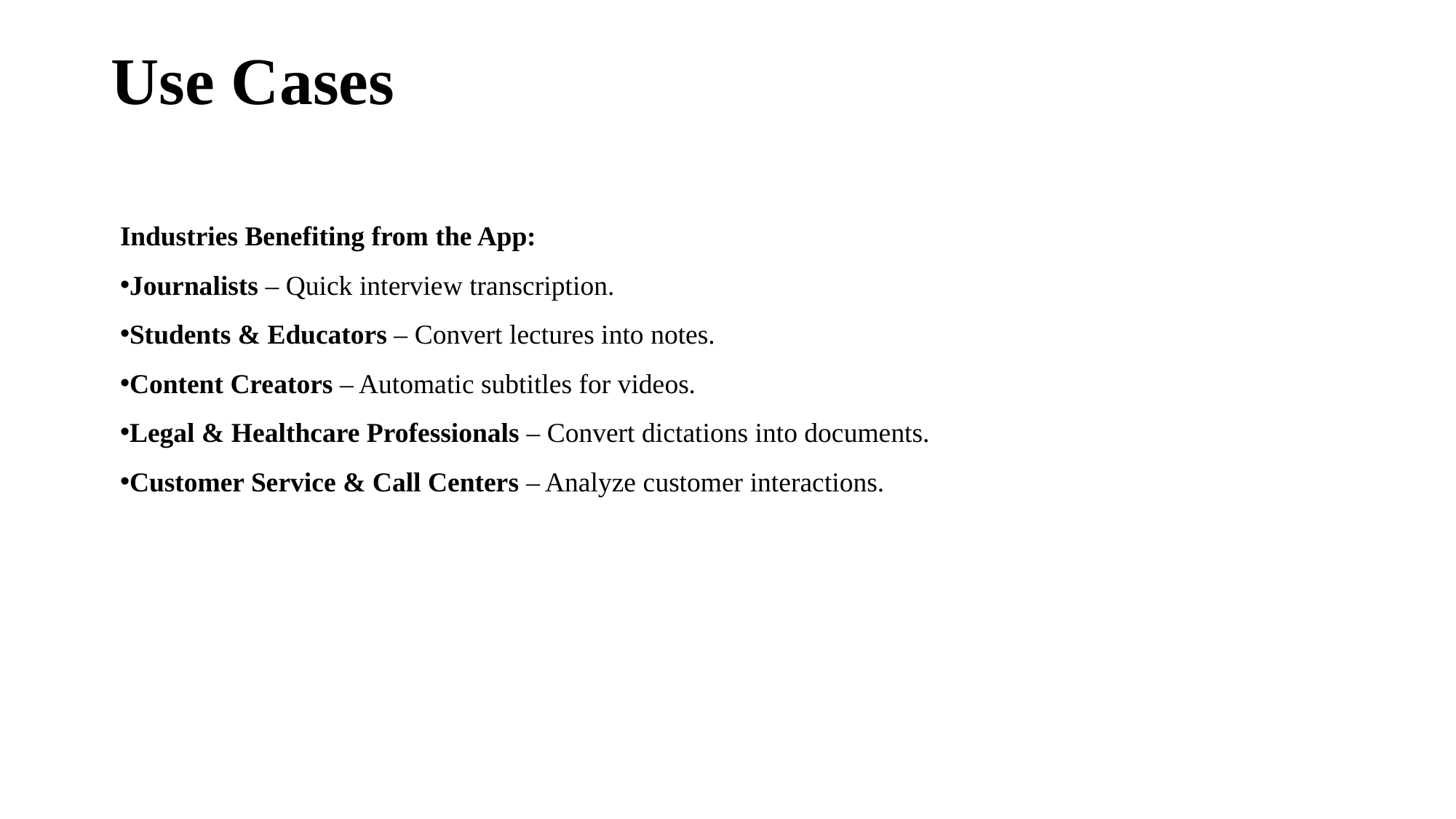

# Use Cases
Industries Benefiting from the App:
Journalists – Quick interview transcription.
Students & Educators – Convert lectures into notes.
Content Creators – Automatic subtitles for videos.
Legal & Healthcare Professionals – Convert dictations into documents.
Customer Service & Call Centers – Analyze customer interactions.